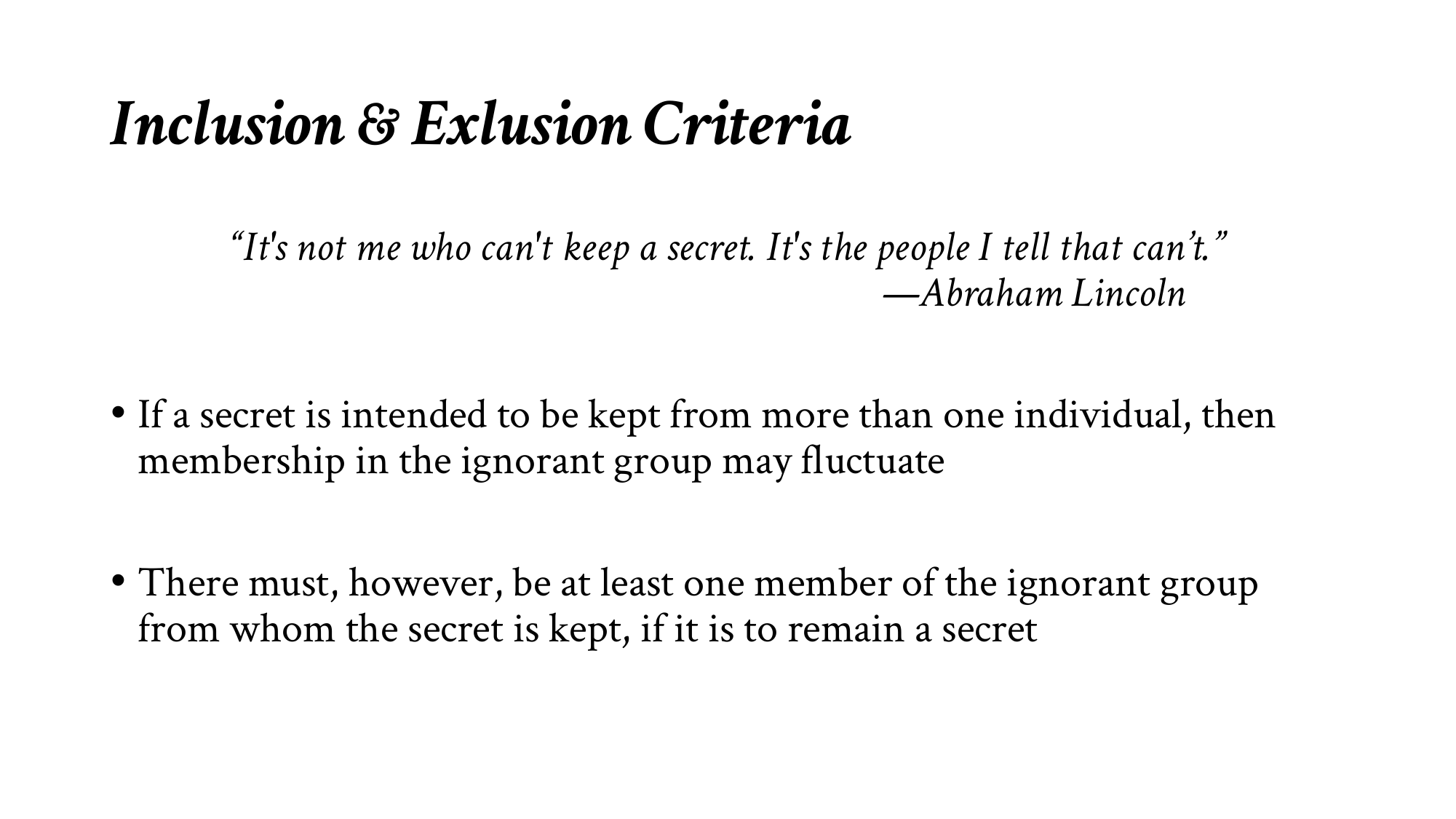

# Inclusion & Exlusion Criteria
“It's not me who can't keep a secret. It's the people I tell that can’t.”
                                                                 ― Abraham Lincoln

If a secret is intended to be kept from more than one individual, then membership in the ignorant group may fluctuate

There must, however, be at least one member of the ignorant group from whom the secret is kept, if it is to remain a secret